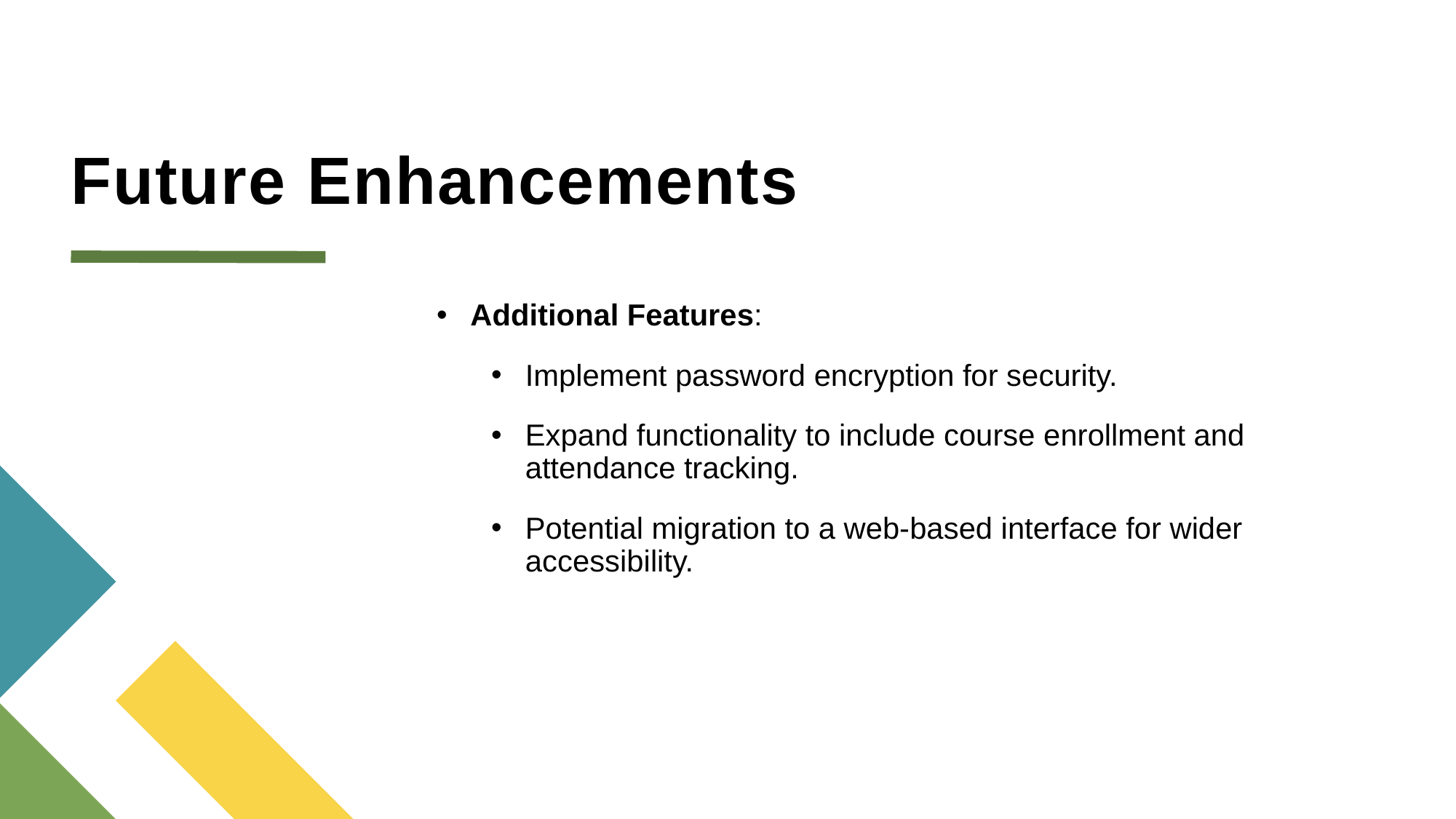

# Future Enhancements
Additional Features:
Implement password encryption for security.
Expand functionality to include course enrollment and attendance tracking.
Potential migration to a web-based interface for wider accessibility.